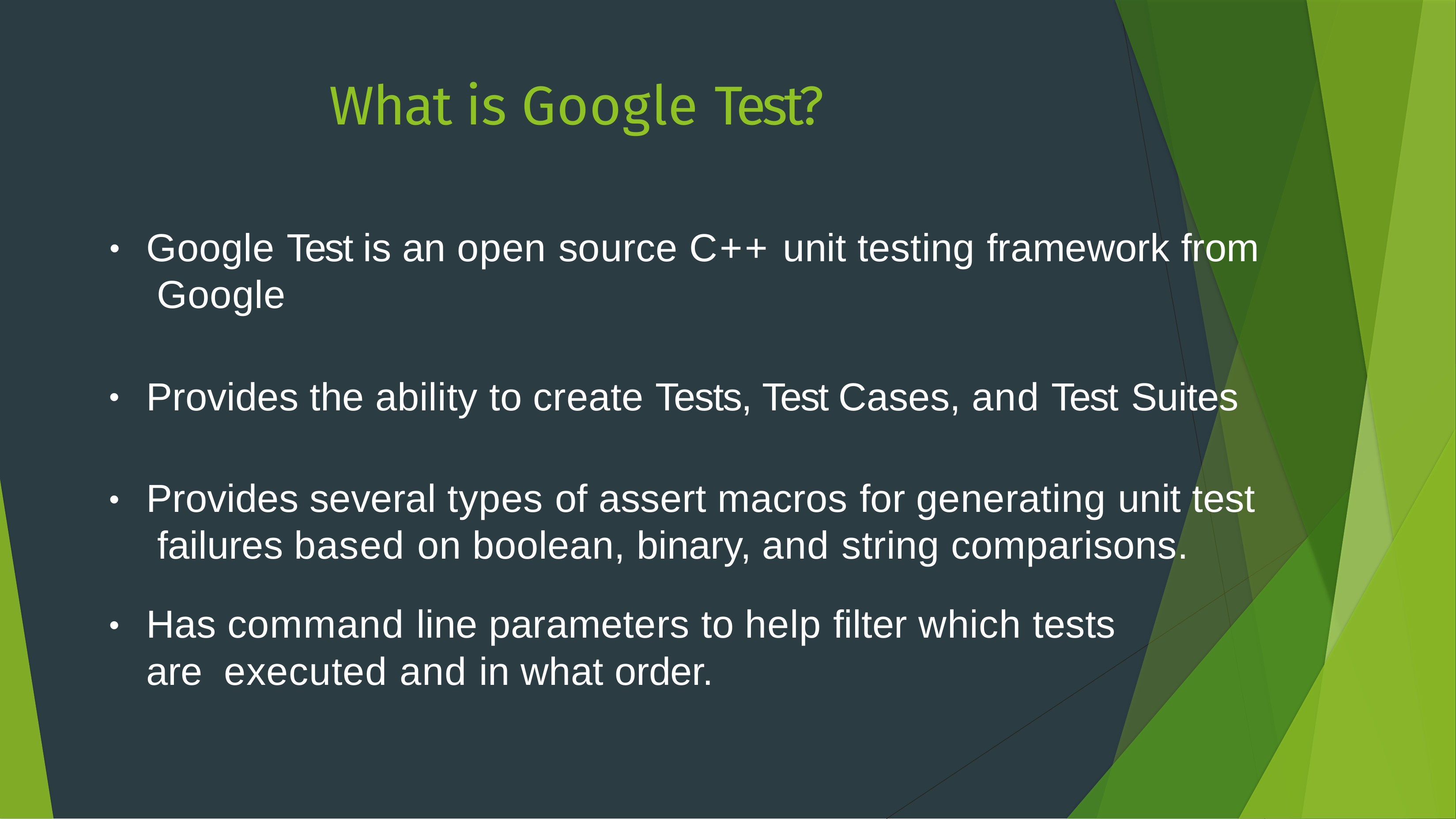

# What is Google Test?
Google Test is an open source C++ unit testing framework from  Google
•
Provides the ability to create Tests, Test Cases, and Test Suites
•
Provides several types of assert macros for generating unit test  failures based on boolean, binary, and string comparisons.
•
Has command line parameters to help filter which tests are  executed and in what order.
•